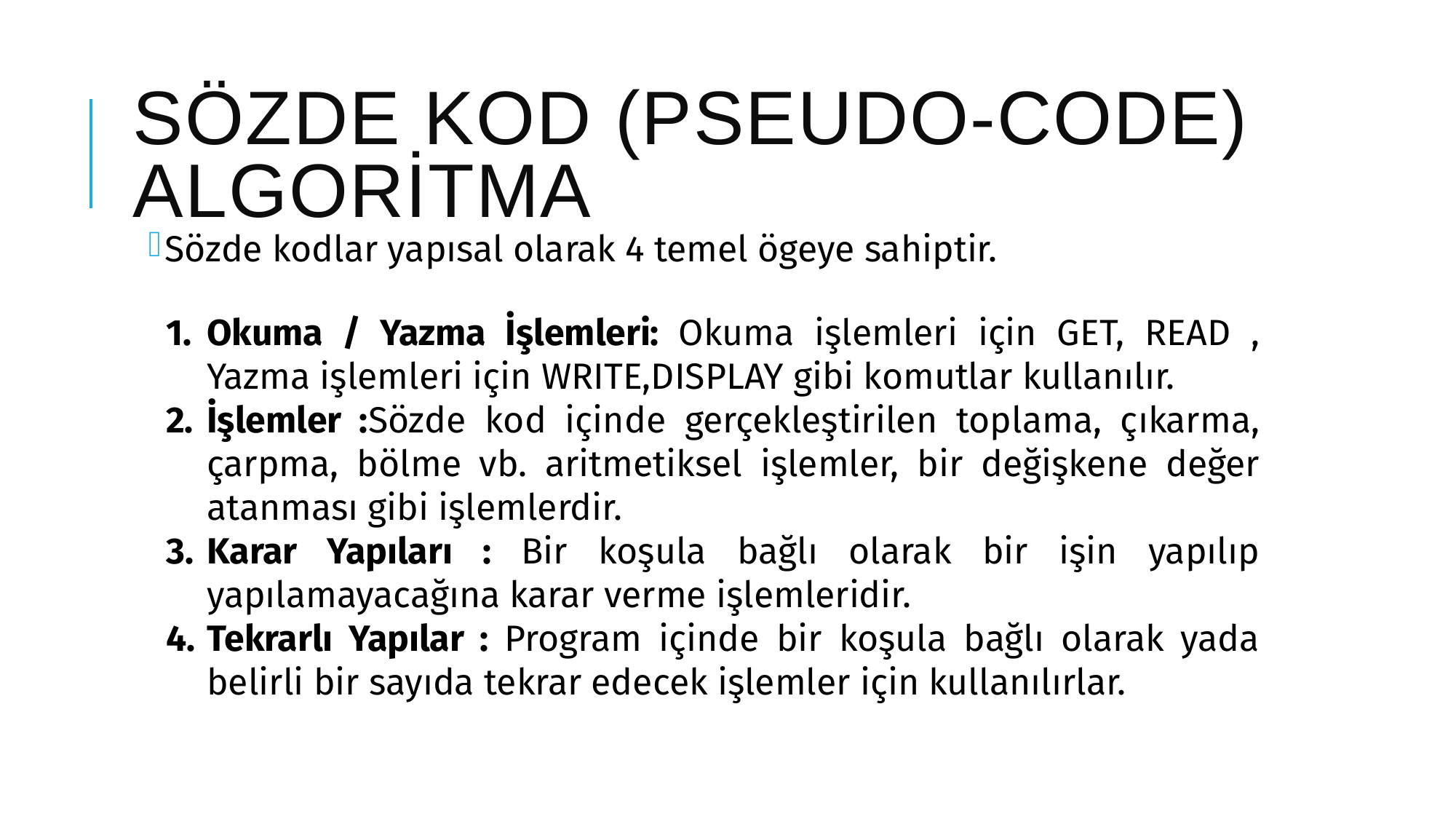

# SÖZDE KOD (pseudo-code) ALGORİTMA
Sözde kodlar yapısal olarak 4 temel ögeye sahiptir.

Okuma / Yazma İşlemleri: Okuma işlemleri için GET, READ , Yazma işlemleri için WRITE,DISPLAY gibi komutlar kullanılır.
İşlemler :Sözde kod içinde gerçekleştirilen toplama, çıkarma, çarpma, bölme vb. aritmetiksel işlemler, bir değişkene değer atanması gibi işlemlerdir.
Karar Yapıları : Bir koşula bağlı olarak bir işin yapılıp yapılamayacağına karar verme işlemleridir.
Tekrarlı Yapılar : Program içinde bir koşula bağlı olarak yada belirli bir sayıda tekrar edecek işlemler için kullanılırlar.